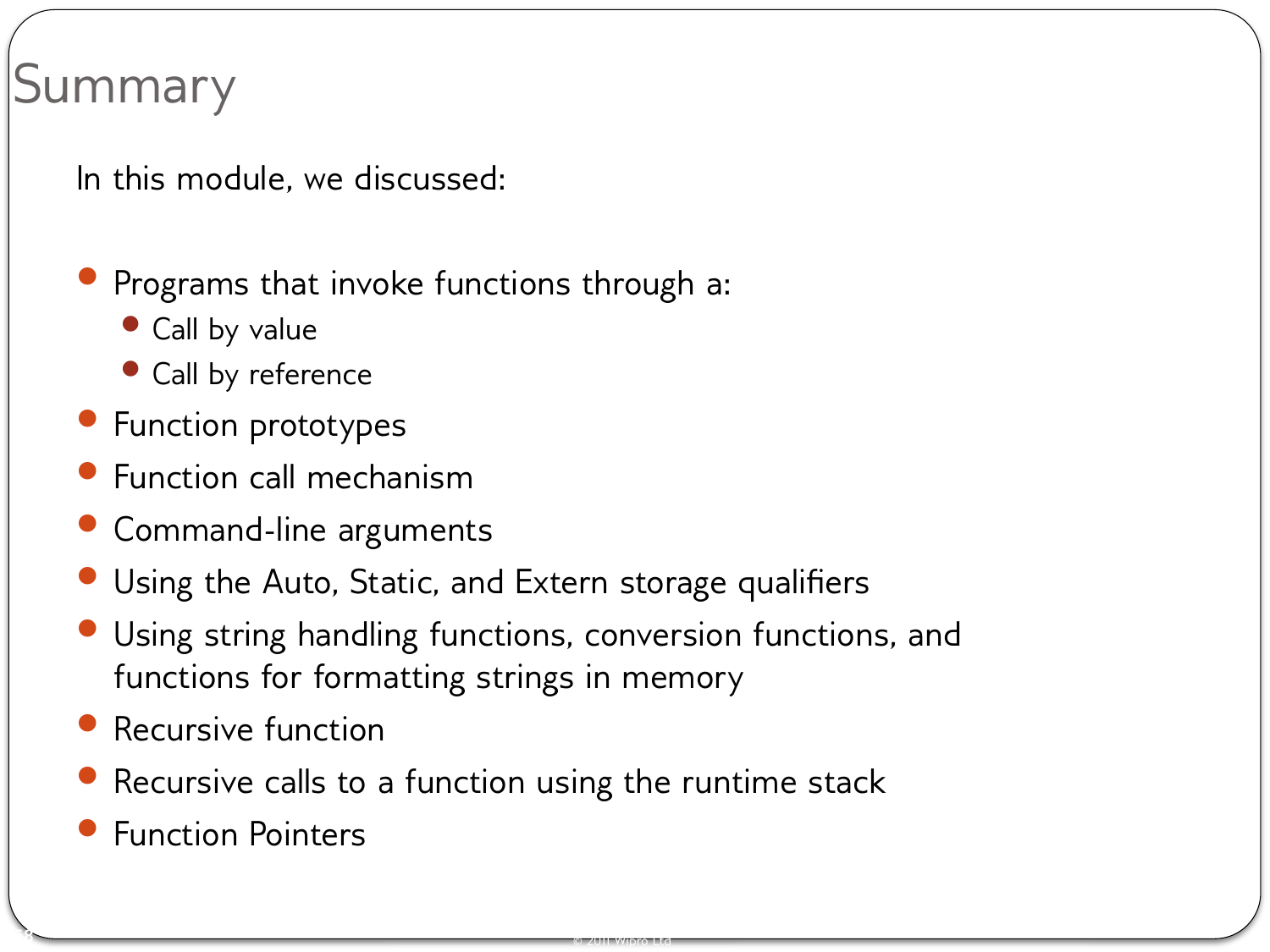

# Summary
In this module, we discussed:

Programs that invoke functions through a:
Call by value
Call by reference
Function prototypes
Function call mechanism
Command-line arguments
Using the Auto, Static, and Extern storage qualifiers
Using string handling functions, conversion functions, and functions for formatting strings in memory
Recursive function
Recursive calls to a function using the runtime stack
Function Pointers